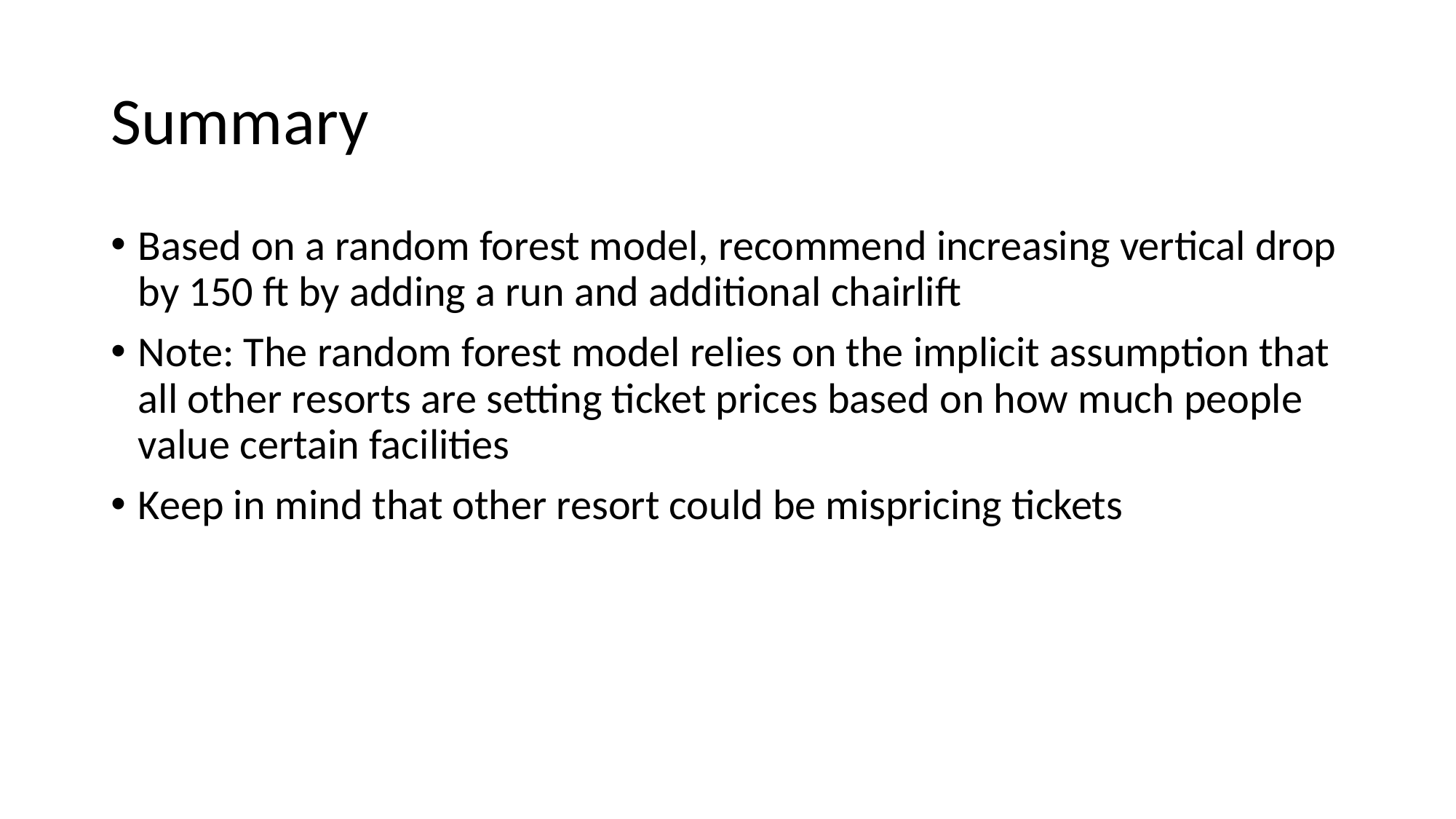

# Summary
Based on a random forest model, recommend increasing vertical drop by 150 ft by adding a run and additional chairlift
Note: The random forest model relies on the implicit assumption that all other resorts are setting ticket prices based on how much people value certain facilities
Keep in mind that other resort could be mispricing tickets